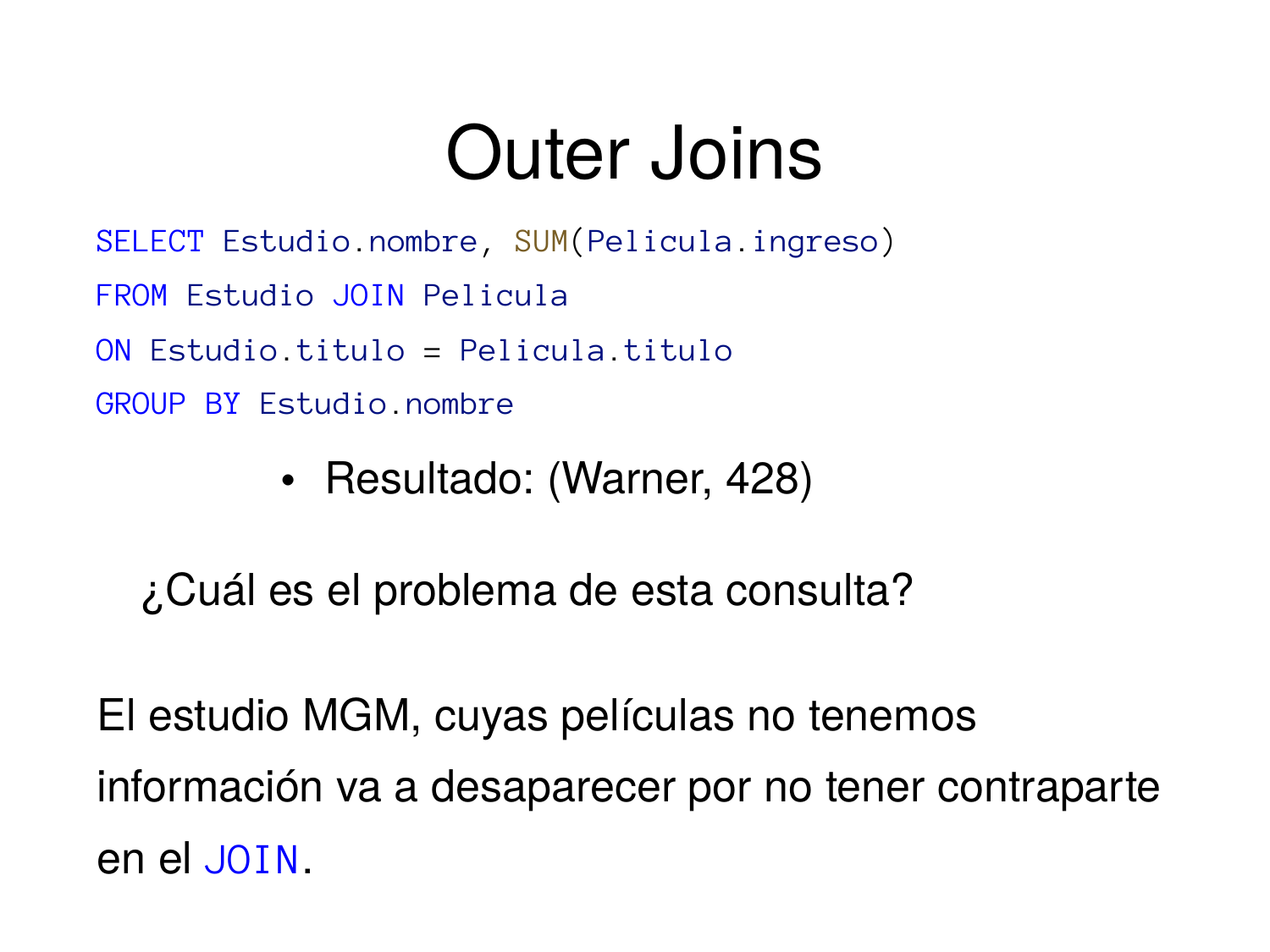

Outer Joins
SELECT Estudio.nombre, SUM(Pelicula.ingreso)
FROM Estudio JOIN Pelicula
ON Estudio.titulo = Pelicula.titulo
GROUP BY Estudio.nombre

Resultado: (Warner, 428)
¿Cuál es el problema de esta consulta?

El estudio MGM, cuyas películas no tenemos información va a desaparecer por no tener contraparte en el JOIN.